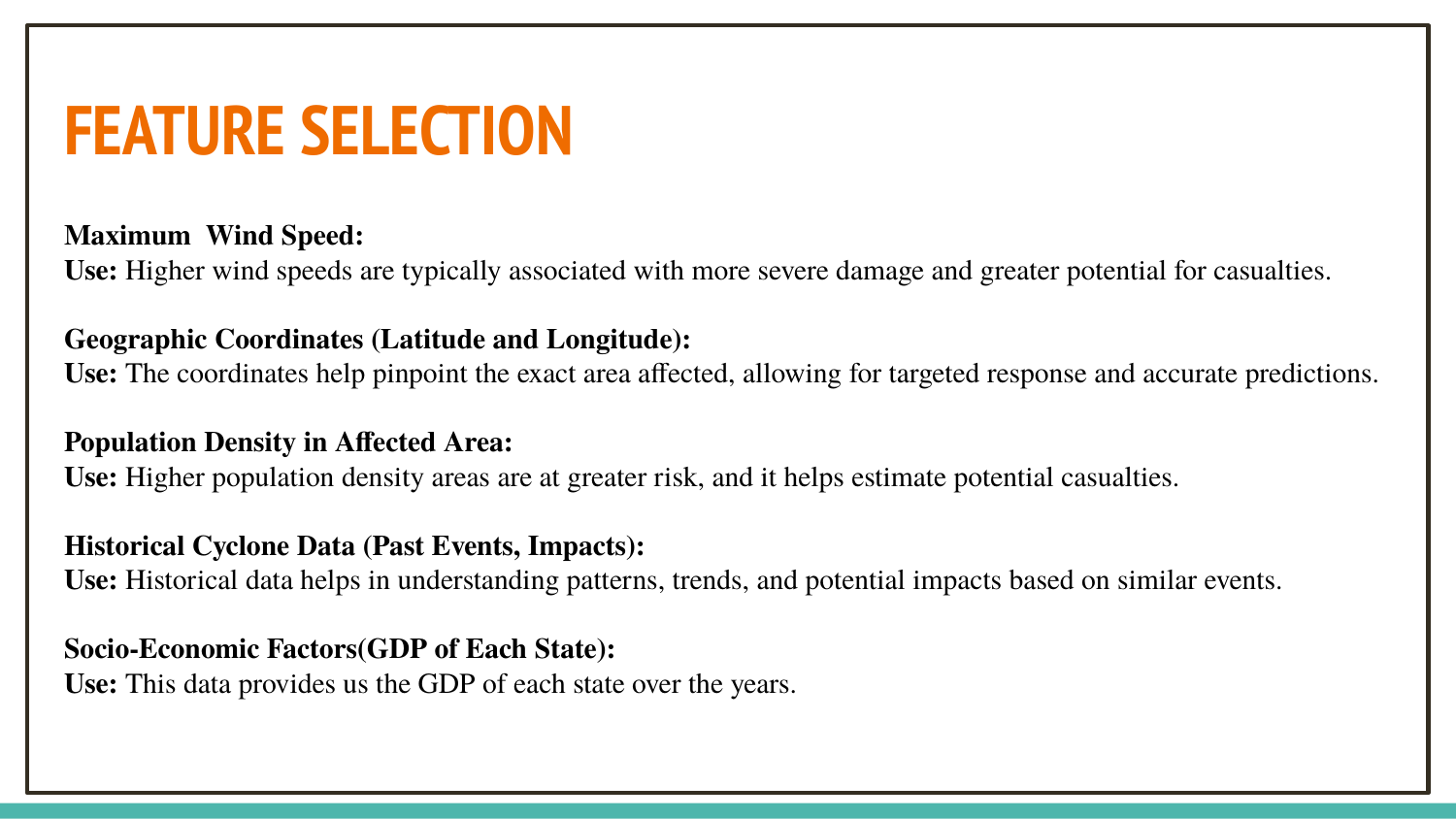

# FEATURE SELECTION
Maximum  Wind Speed:
Use: Higher wind speeds are typically associated with more severe damage and greater potential for casualties.

Geographic Coordinates (Latitude and Longitude):
Use: The coordinates help pinpoint the exact area affected, allowing for targeted response and accurate predictions.

Population Density in Affected Area:
Use: Higher population density areas are at greater risk, and it helps estimate potential casualties.

Historical Cyclone Data (Past Events, Impacts):
Use: Historical data helps in understanding patterns, trends, and potential impacts based on similar events.

Socio-Economic Factors(GDP of Each State):
Use: This data provides us the GDP of each state over the years.